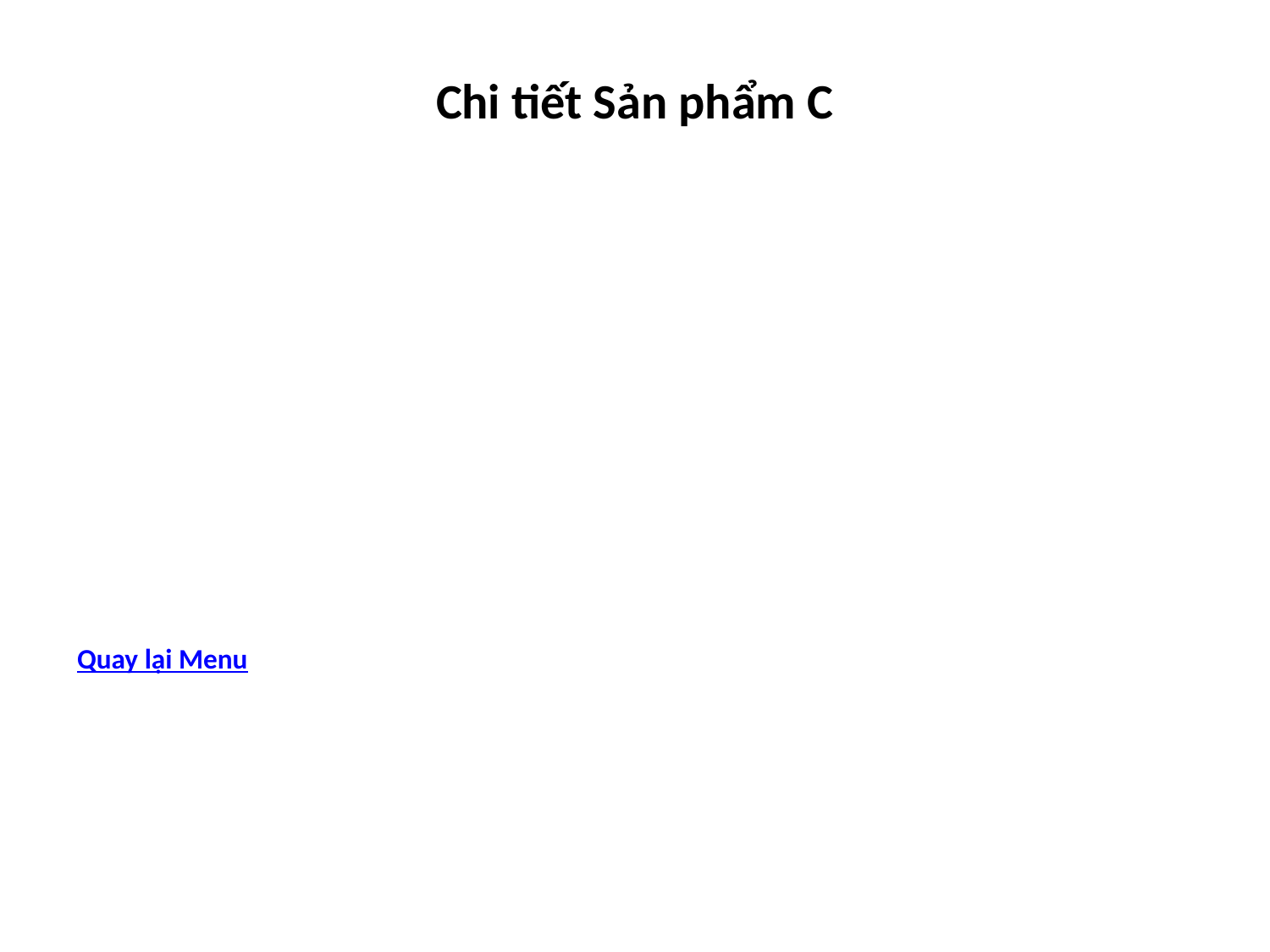

#
Chi tiết Sản phẩm C
Quay lại Menu